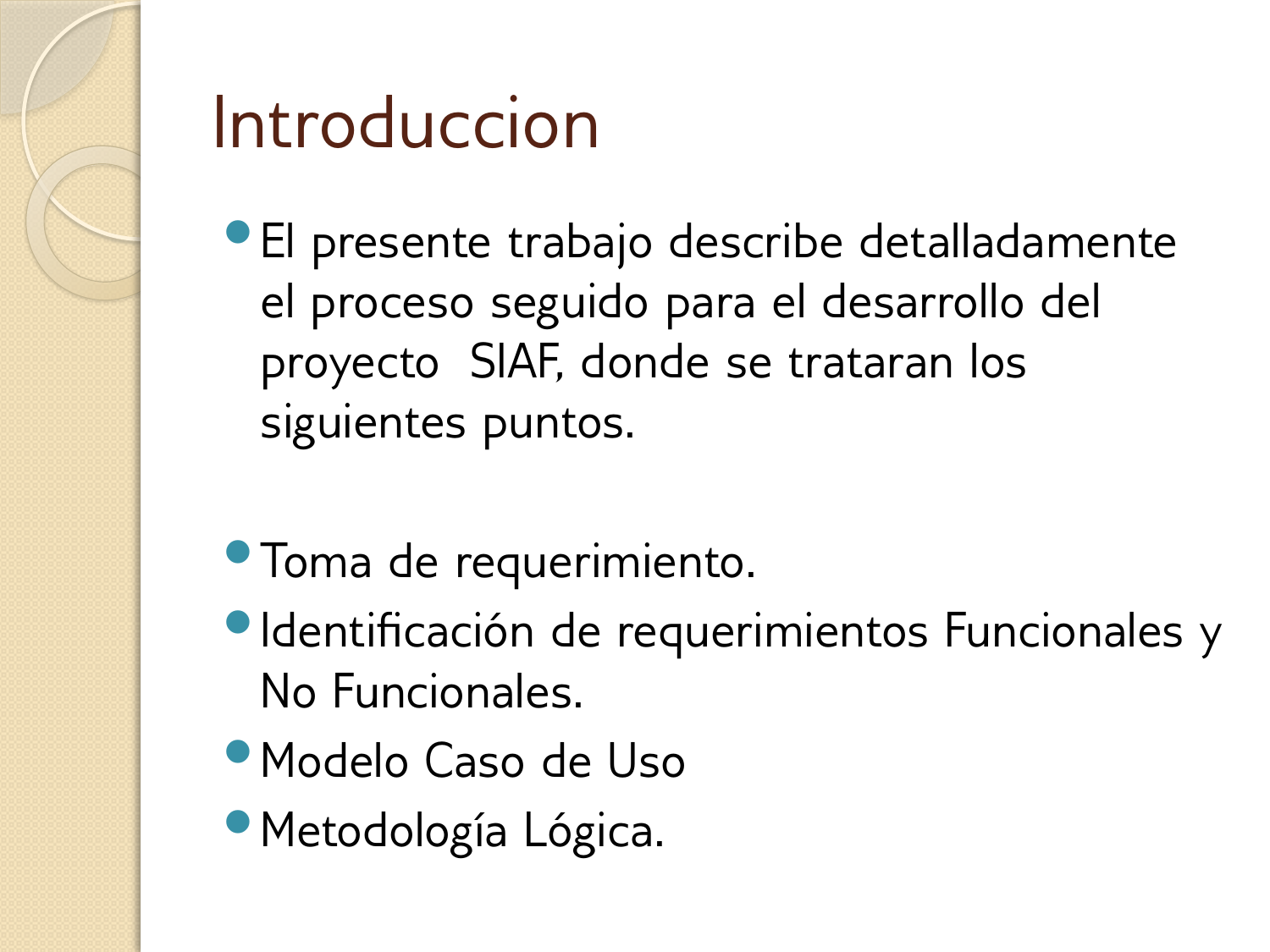

# Introduccion
El presente trabajo describe detalladamente el proceso seguido para el desarrollo del proyecto  SIAF, donde se trataran los siguientes puntos.

Toma de requerimiento.
Identificación de requerimientos Funcionales y No Funcionales.
Modelo Caso de Uso
Metodología Lógica.